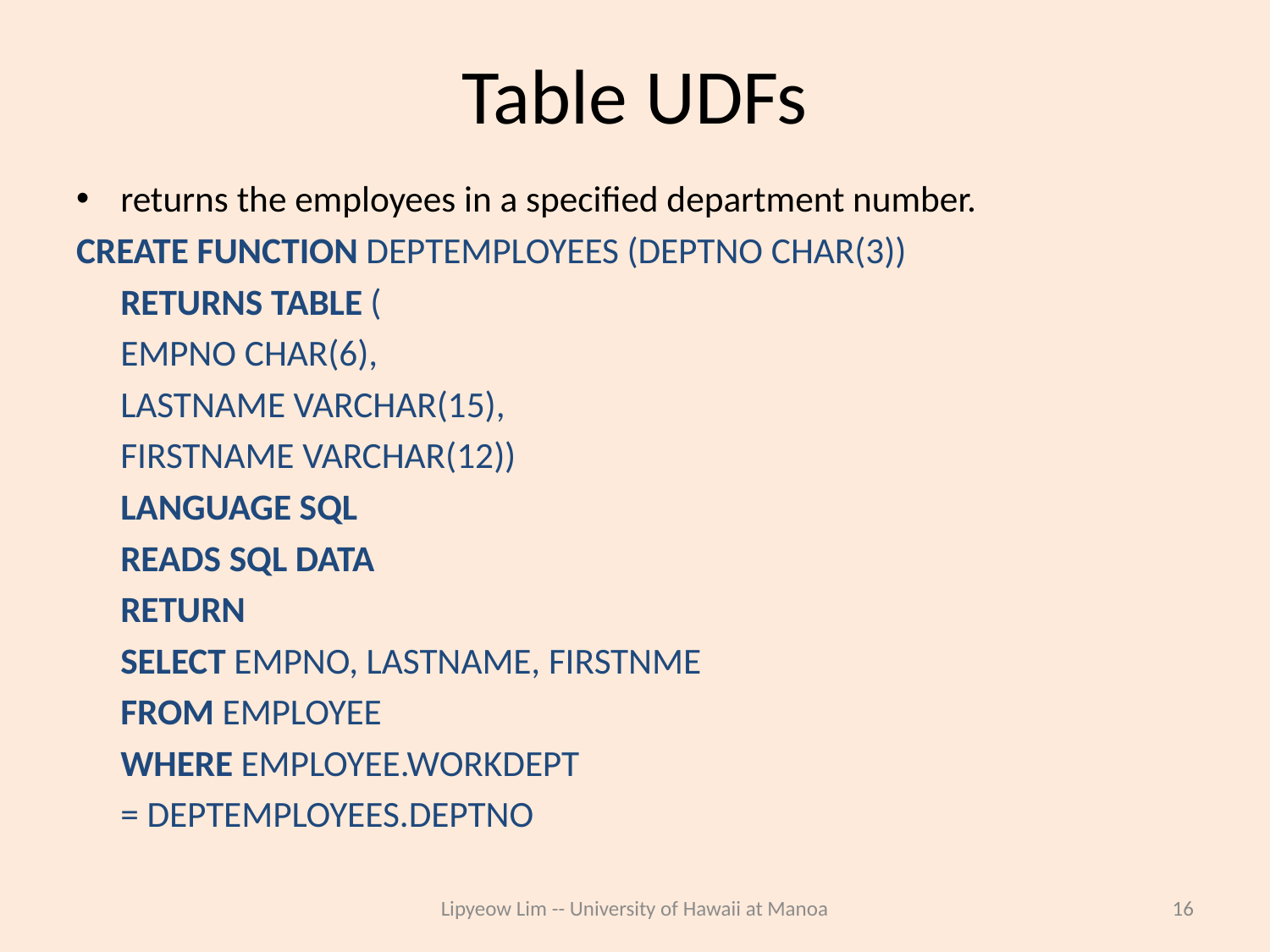

# Table UDFs
returns the employees in a specified department number.
CREATE FUNCTION DEPTEMPLOYEES (DEPTNO CHAR(3))
	RETURNS TABLE (
			EMPNO CHAR(6),
			LASTNAME VARCHAR(15),
			FIRSTNAME VARCHAR(12))
	LANGUAGE SQL
	READS SQL DATA
	RETURN
		SELECT EMPNO, LASTNAME, FIRSTNME
		FROM EMPLOYEE
		WHERE EMPLOYEE.WORKDEPT
				= DEPTEMPLOYEES.DEPTNO
Lipyeow Lim -- University of Hawaii at Manoa
16